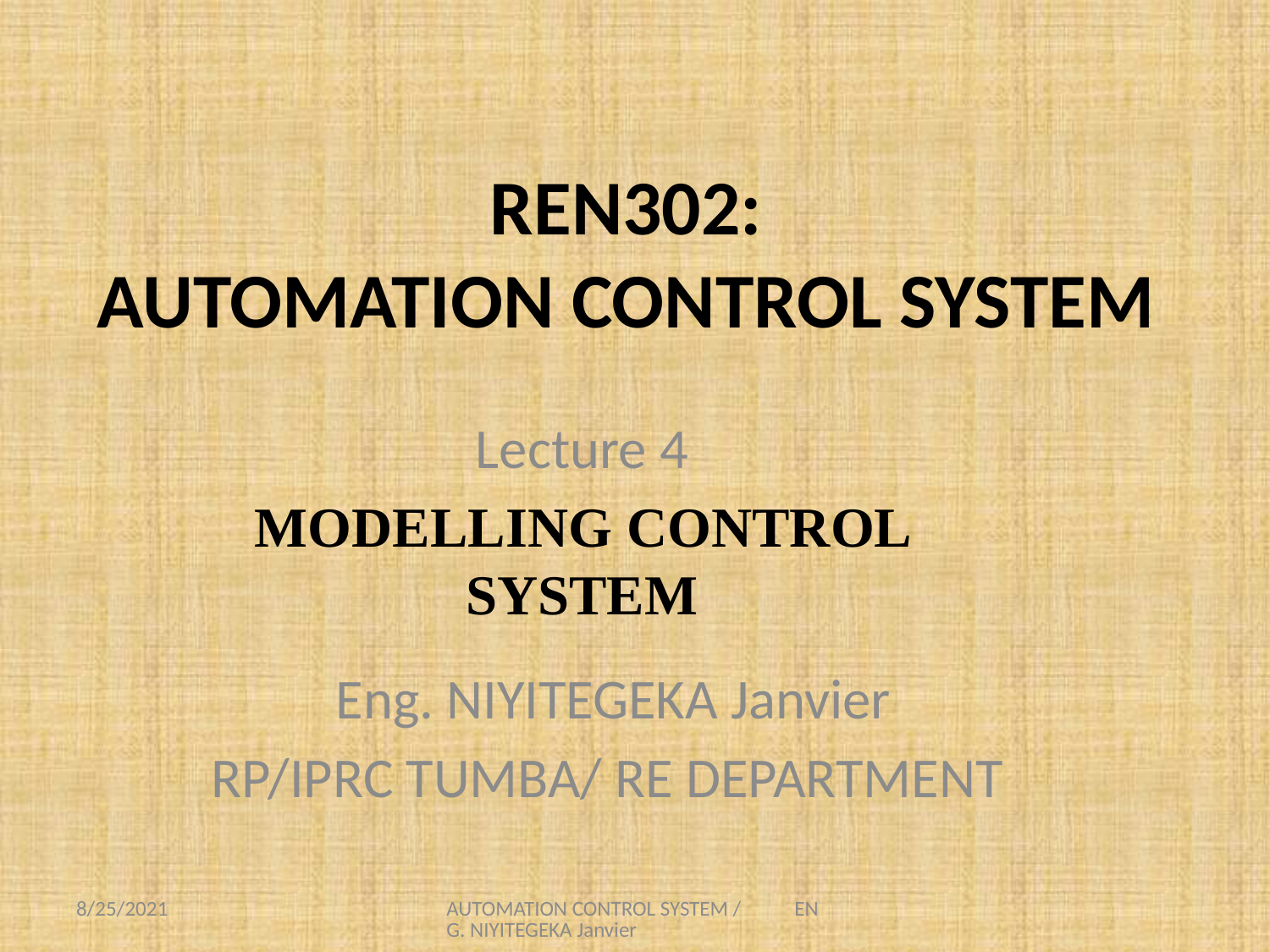

# REN302: AUTOMATION CONTROL SYSTEM
Lecture 4
MODELLING CONTROL SYSTEM
Eng. NIYITEGEKA Janvier
RP/IPRC TUMBA/ RE DEPARTMENT
8/25/2021
AUTOMATION CONTROL SYSTEM /           ENG. NIYITEGEKA Janvier